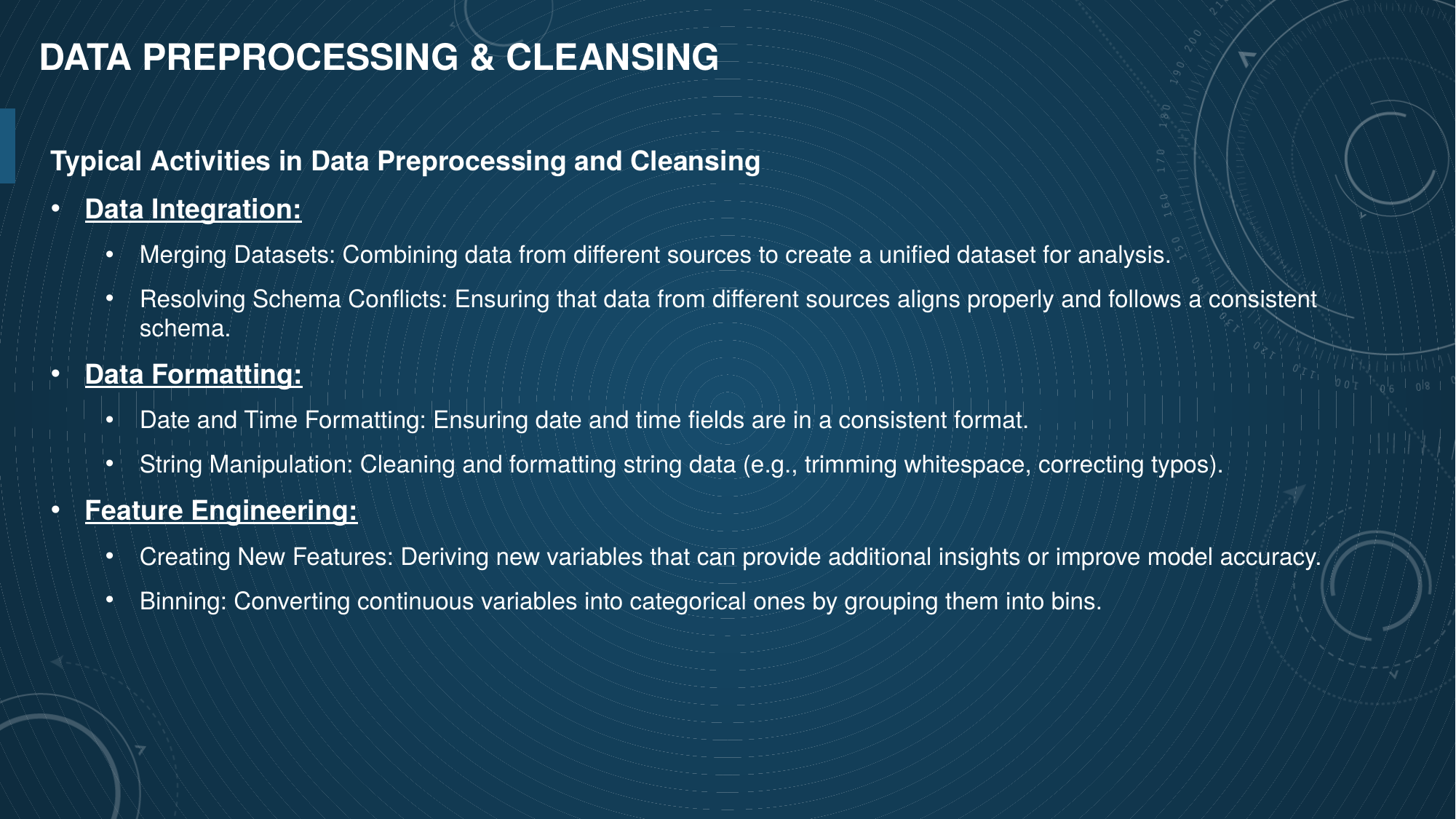

# Data preprocessing & cleansing
Typical Activities in Data Preprocessing and Cleansing
Data Integration:
Merging Datasets: Combining data from different sources to create a unified dataset for analysis.
Resolving Schema Conflicts: Ensuring that data from different sources aligns properly and follows a consistent schema.
Data Formatting:
Date and Time Formatting: Ensuring date and time fields are in a consistent format.
String Manipulation: Cleaning and formatting string data (e.g., trimming whitespace, correcting typos).
Feature Engineering:
Creating New Features: Deriving new variables that can provide additional insights or improve model accuracy.
Binning: Converting continuous variables into categorical ones by grouping them into bins.